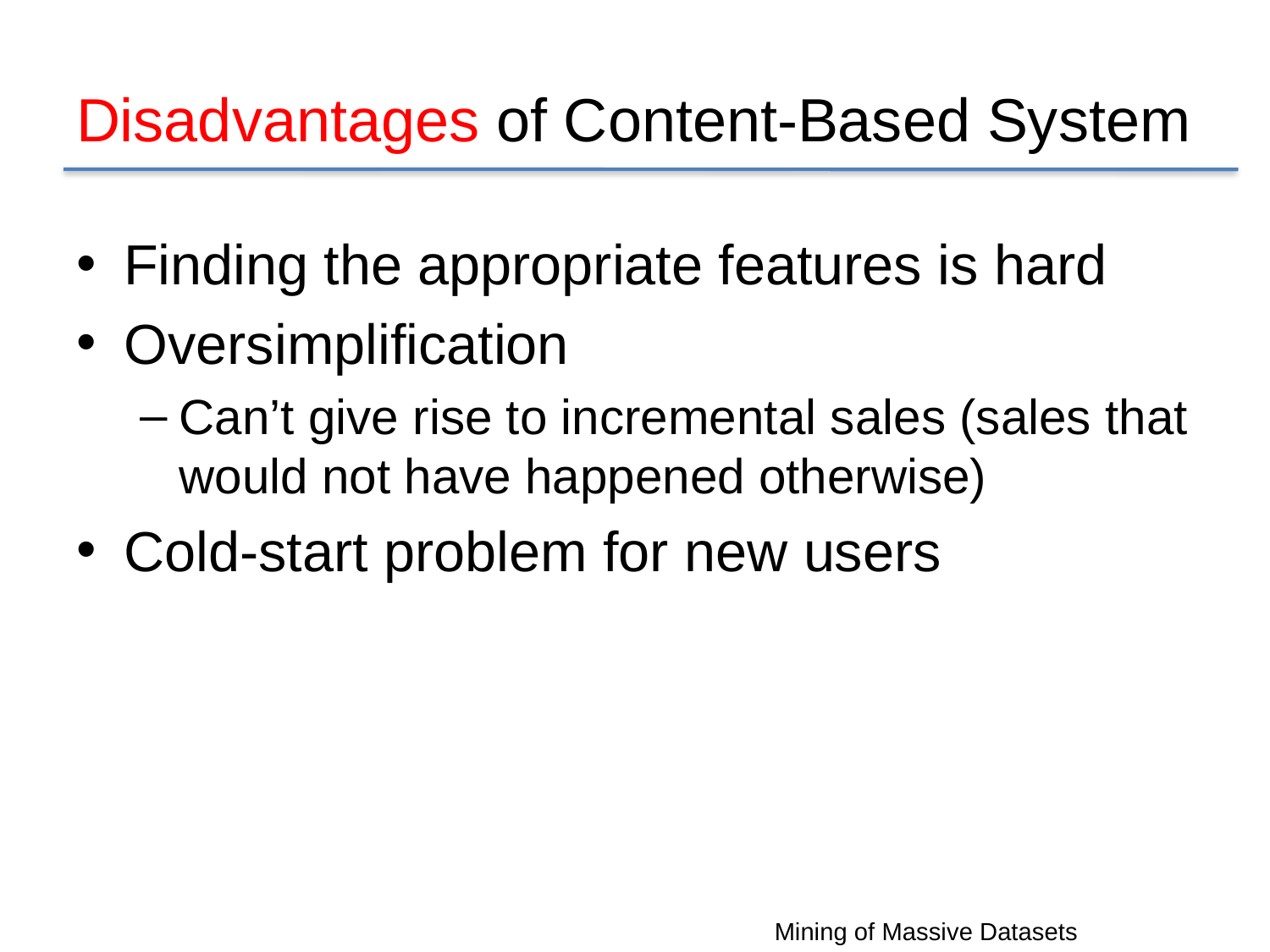

# Disadvantages of Content-Based System
Finding the appropriate features is hard
Oversimplification
Can’t give rise to incremental sales (sales that would not have happened otherwise)
Cold-start problem for new users
Mining of Massive Datasets